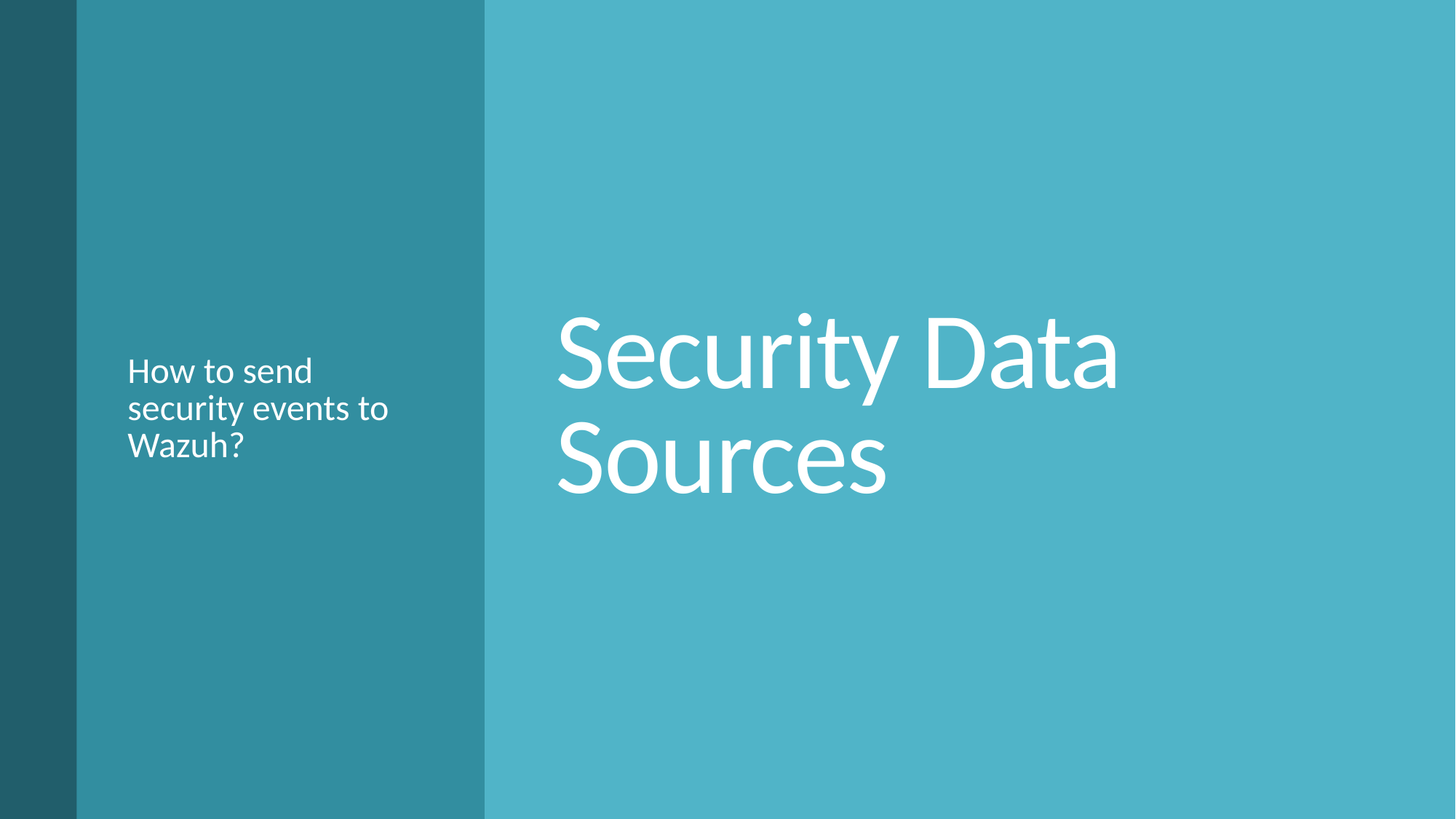

How to send security events to Wazuh?
# Security Data Sources